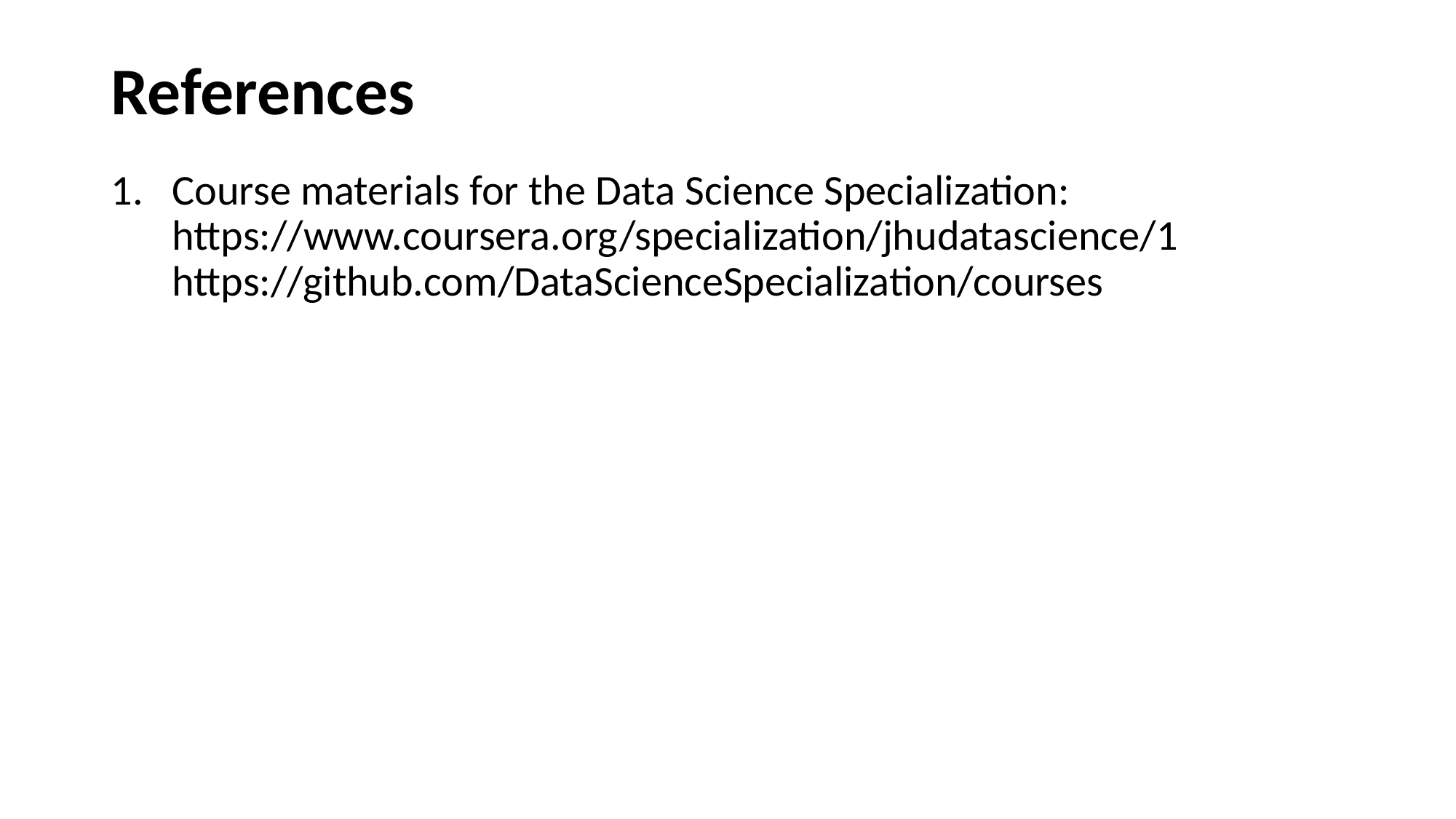

# References
Course materials for the Data Science Specialization: https://www.coursera.org/specialization/jhudatascience/1 https://github.com/DataScienceSpecialization/courses